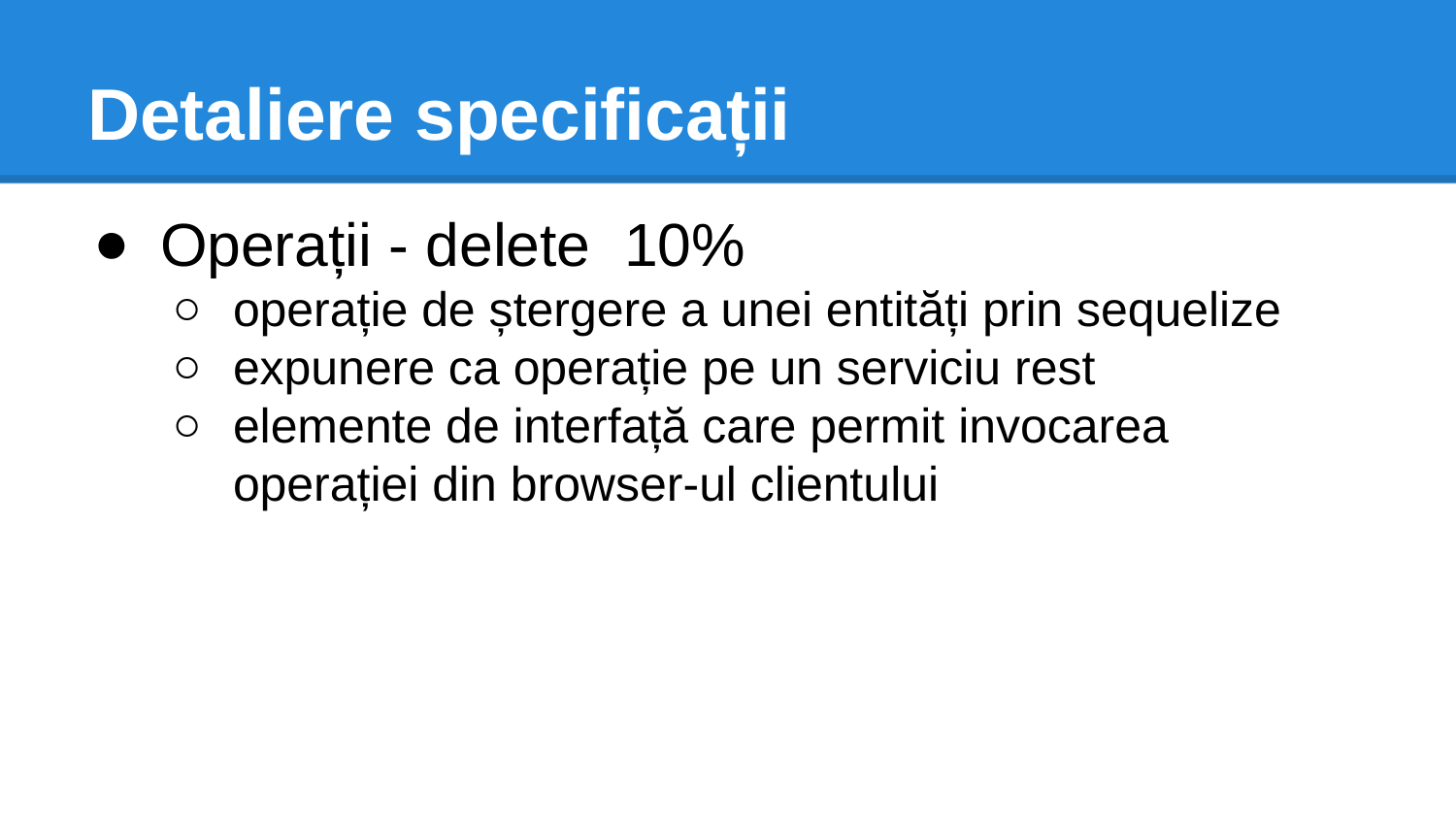

# Detaliere specificații
Operații - delete  10%
operație de ștergere a unei entități prin sequelize
expunere ca operație pe un serviciu rest
elemente de interfață care permit invocarea operației din browser-ul clientului